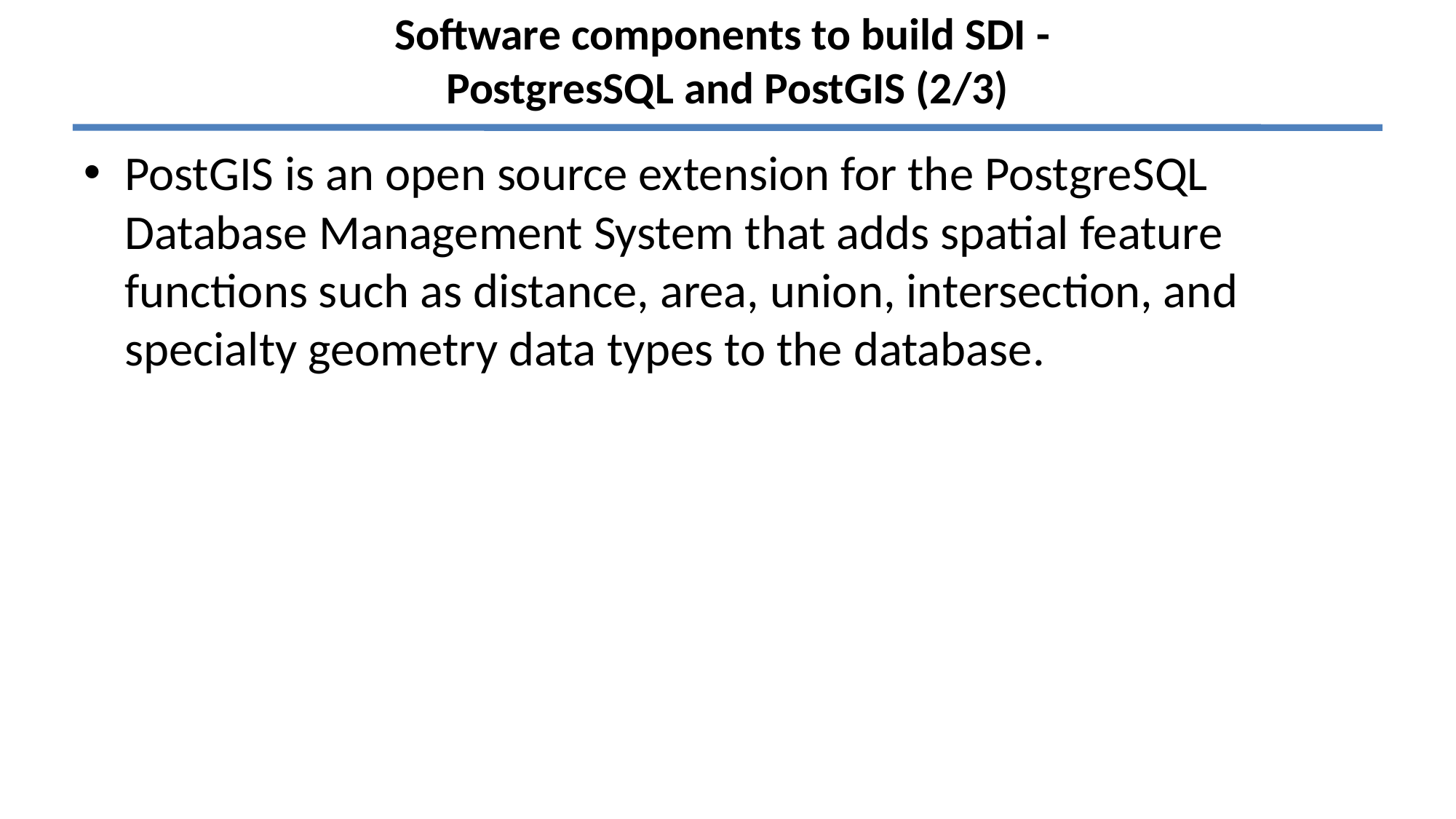

# Software components to build SDI - PostgresSQL and PostGIS (2/3)
PostGIS is an open source extension for the PostgreSQL Database Management System that adds spatial feature functions such as distance, area, union, intersection, and specialty geometry data types to the database.